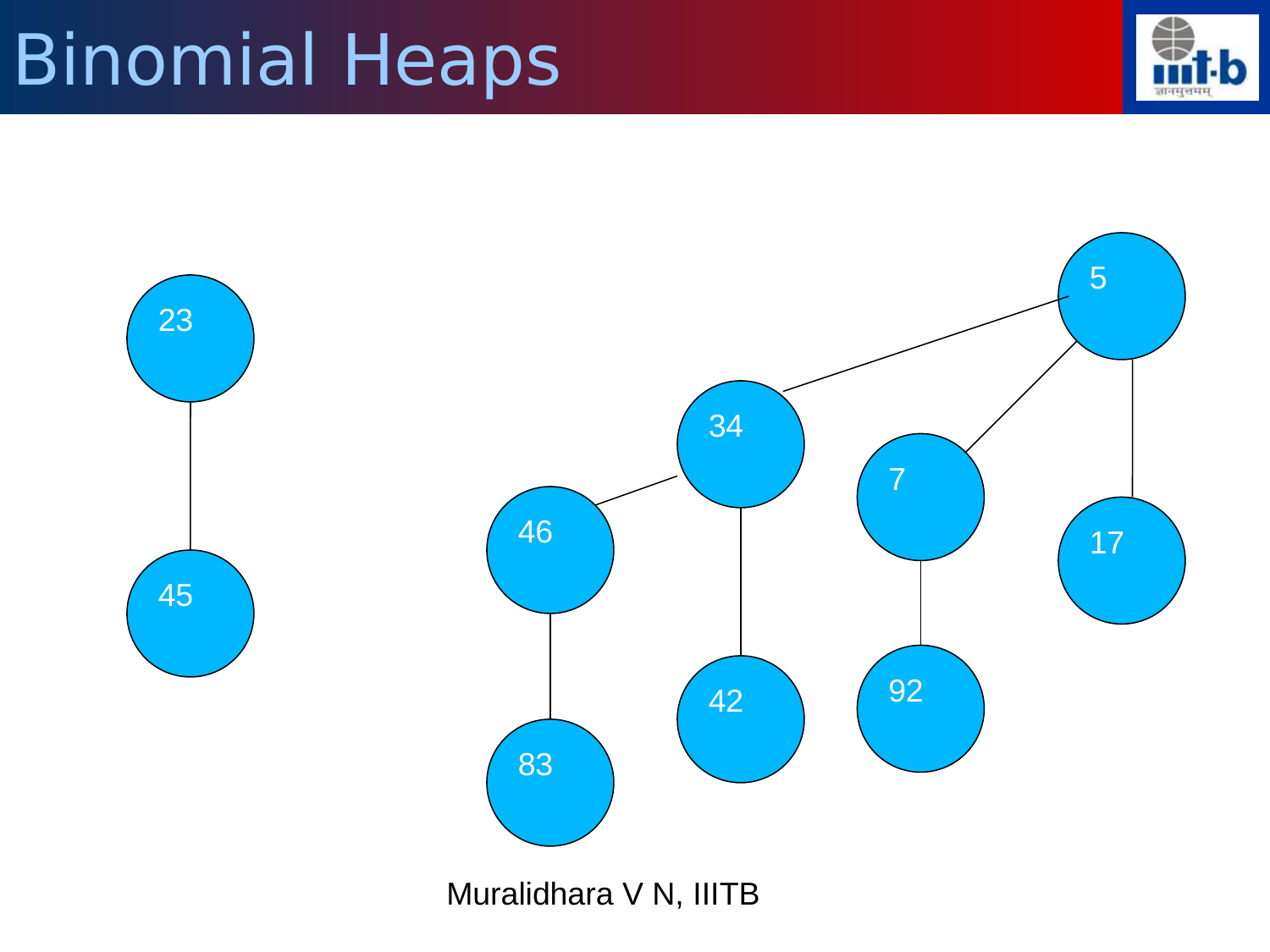

Binomial Heaps

5
23
34
7
46
17
45
92
42
83
Muralidhara V N, IIITB